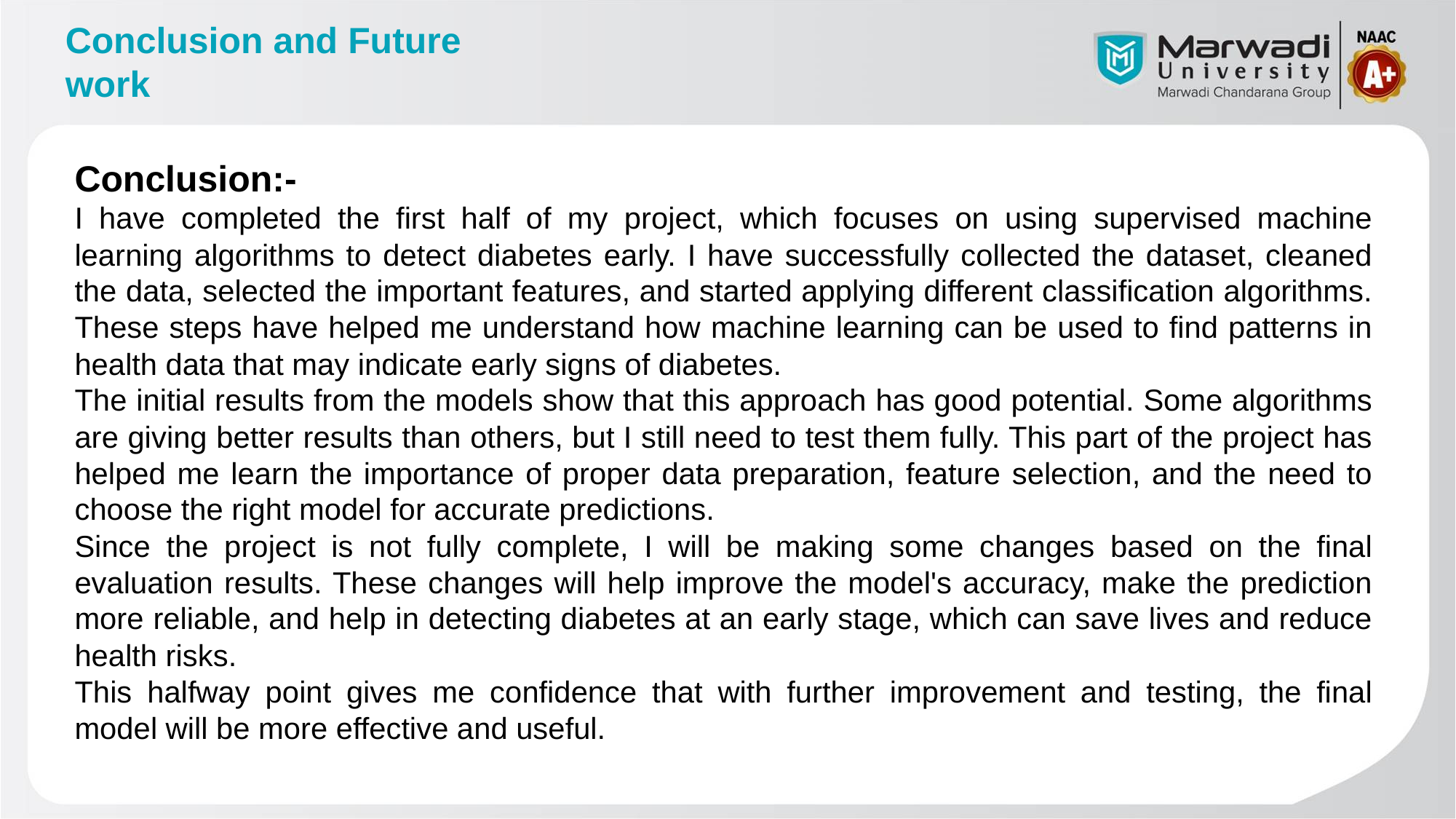

# Conclusion and Future work
Conclusion:-
I have completed the first half of my project, which focuses on using supervised machine learning algorithms to detect diabetes early. I have successfully collected the dataset, cleaned the data, selected the important features, and started applying different classification algorithms. These steps have helped me understand how machine learning can be used to find patterns in health data that may indicate early signs of diabetes.
The initial results from the models show that this approach has good potential. Some algorithms are giving better results than others, but I still need to test them fully. This part of the project has helped me learn the importance of proper data preparation, feature selection, and the need to choose the right model for accurate predictions.
Since the project is not fully complete, I will be making some changes based on the final evaluation results. These changes will help improve the model's accuracy, make the prediction more reliable, and help in detecting diabetes at an early stage, which can save lives and reduce health risks.
This halfway point gives me confidence that with further improvement and testing, the final model will be more effective and useful.